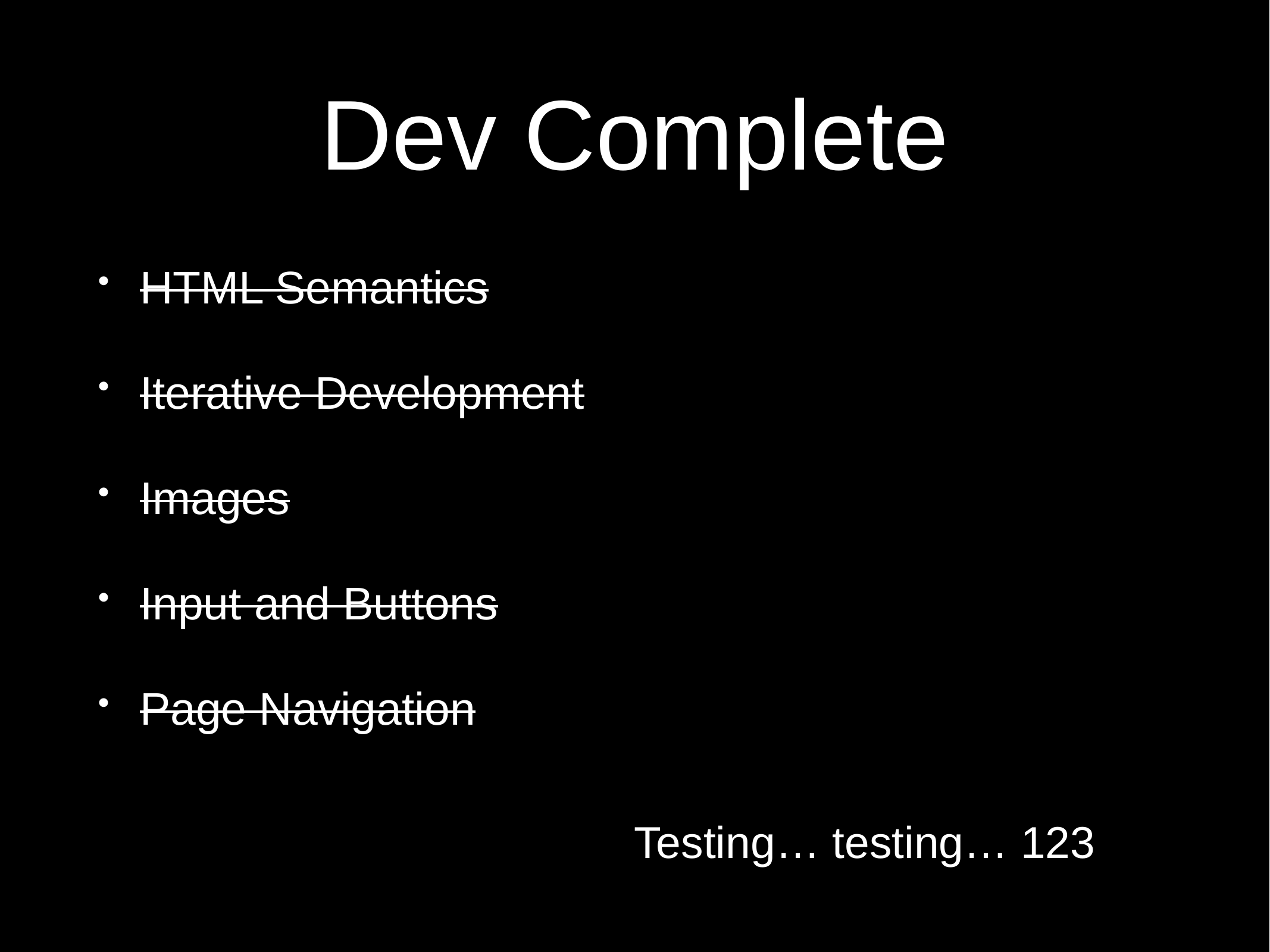

# Dev Complete
HTML Semantics
Iterative Development
Images
Input and Buttons
Page Navigation
Testing… testing… 123